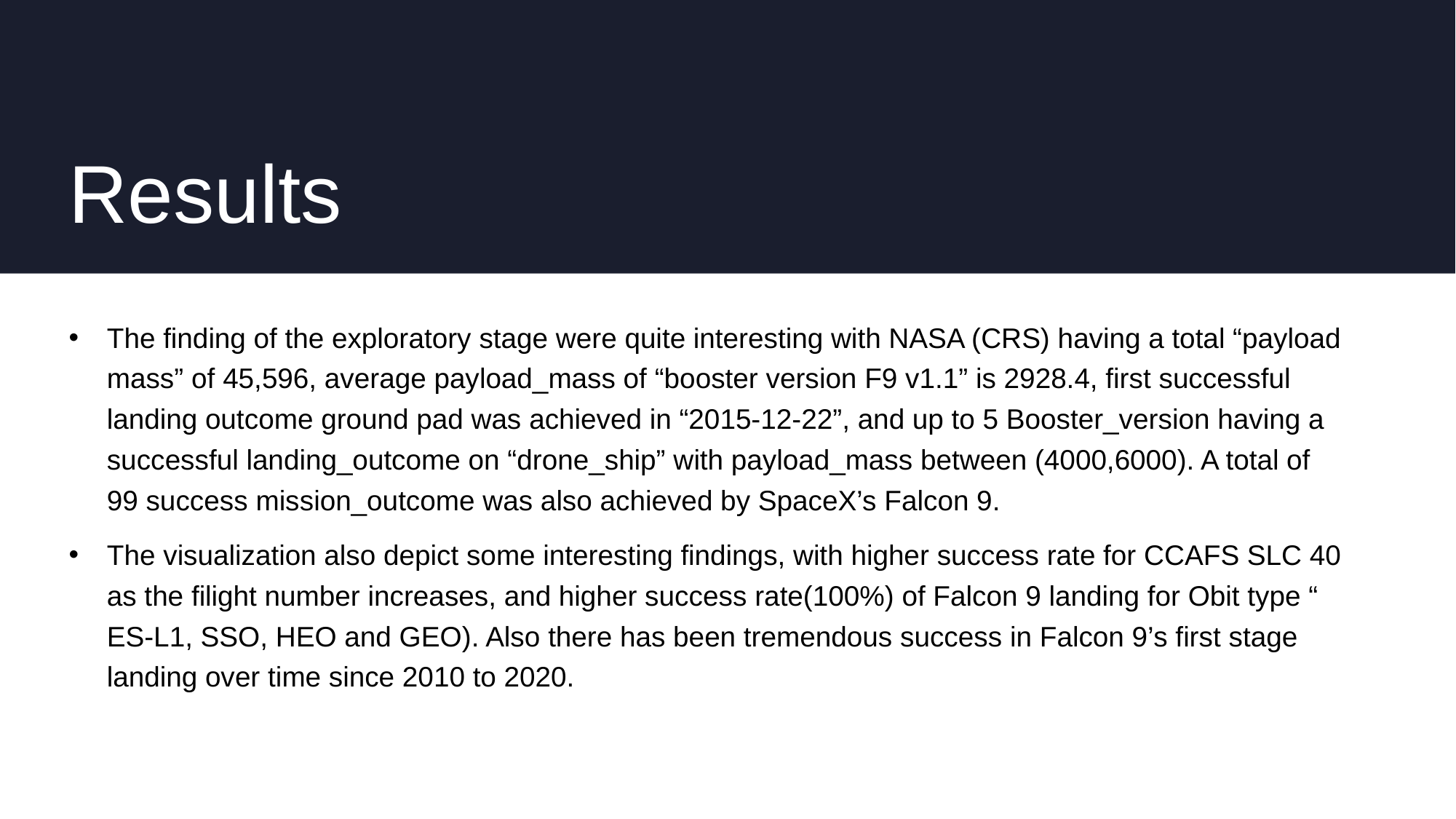

# Results
The finding of the exploratory stage were quite interesting with NASA (CRS) having a total “payload mass” of 45,596, average payload_mass of “booster version F9 v1.1” is 2928.4, first successful landing outcome ground pad was achieved in “2015-12-22”, and up to 5 Booster_version having a successful landing_outcome on “drone_ship” with payload_mass between (4000,6000). A total of 99 success mission_outcome was also achieved by SpaceX’s Falcon 9.
The visualization also depict some interesting findings, with higher success rate for CCAFS SLC 40 as the filight number increases, and higher success rate(100%) of Falcon 9 landing for Obit type “ ES-L1, SSO, HEO and GEO). Also there has been tremendous success in Falcon 9’s first stage landing over time since 2010 to 2020.